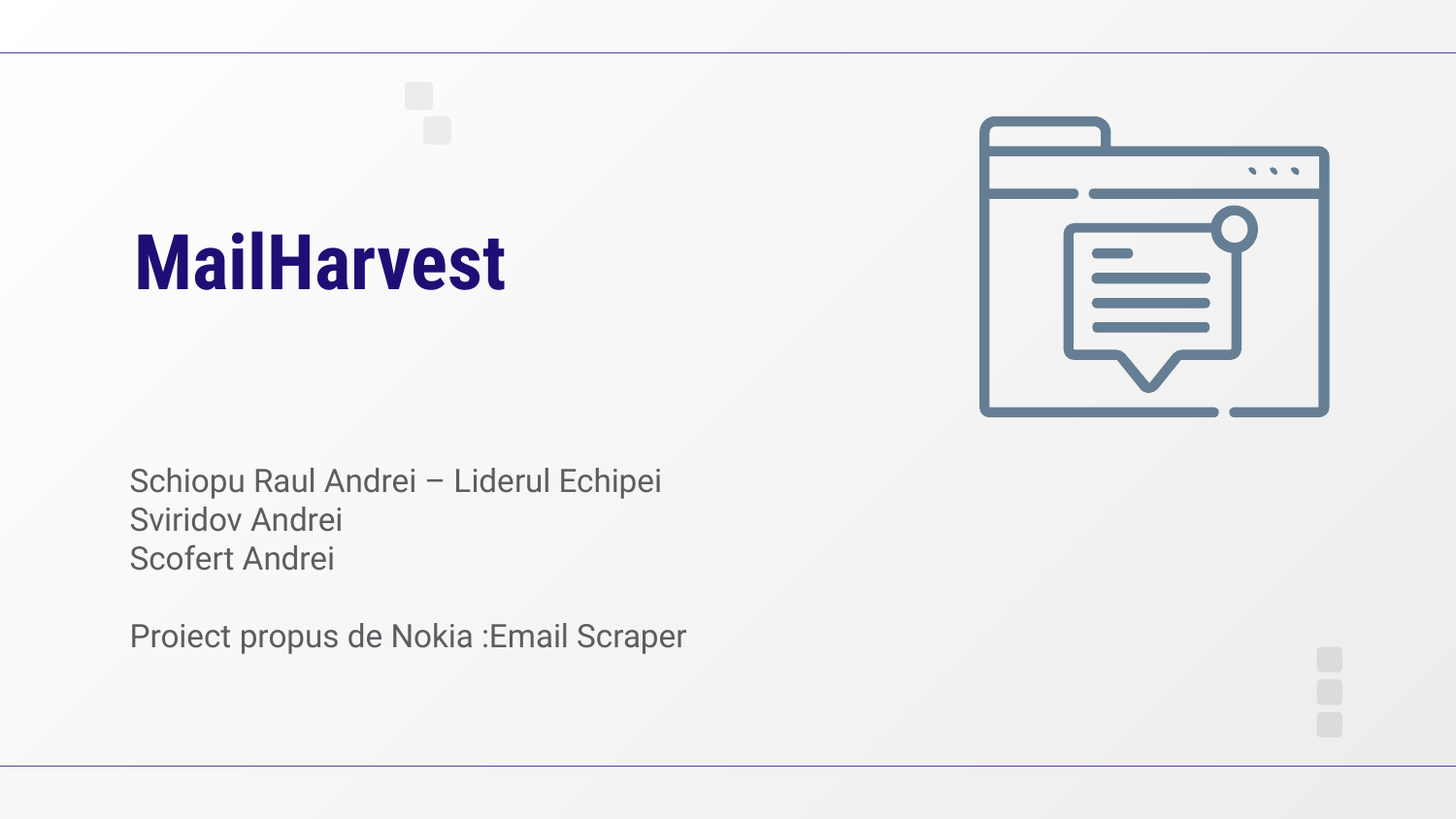

# MailHarvest
Schiopu Raul Andrei – Liderul Echipei
Sviridov Andrei
Scofert Andrei

Proiect propus de Nokia :Email Scraper